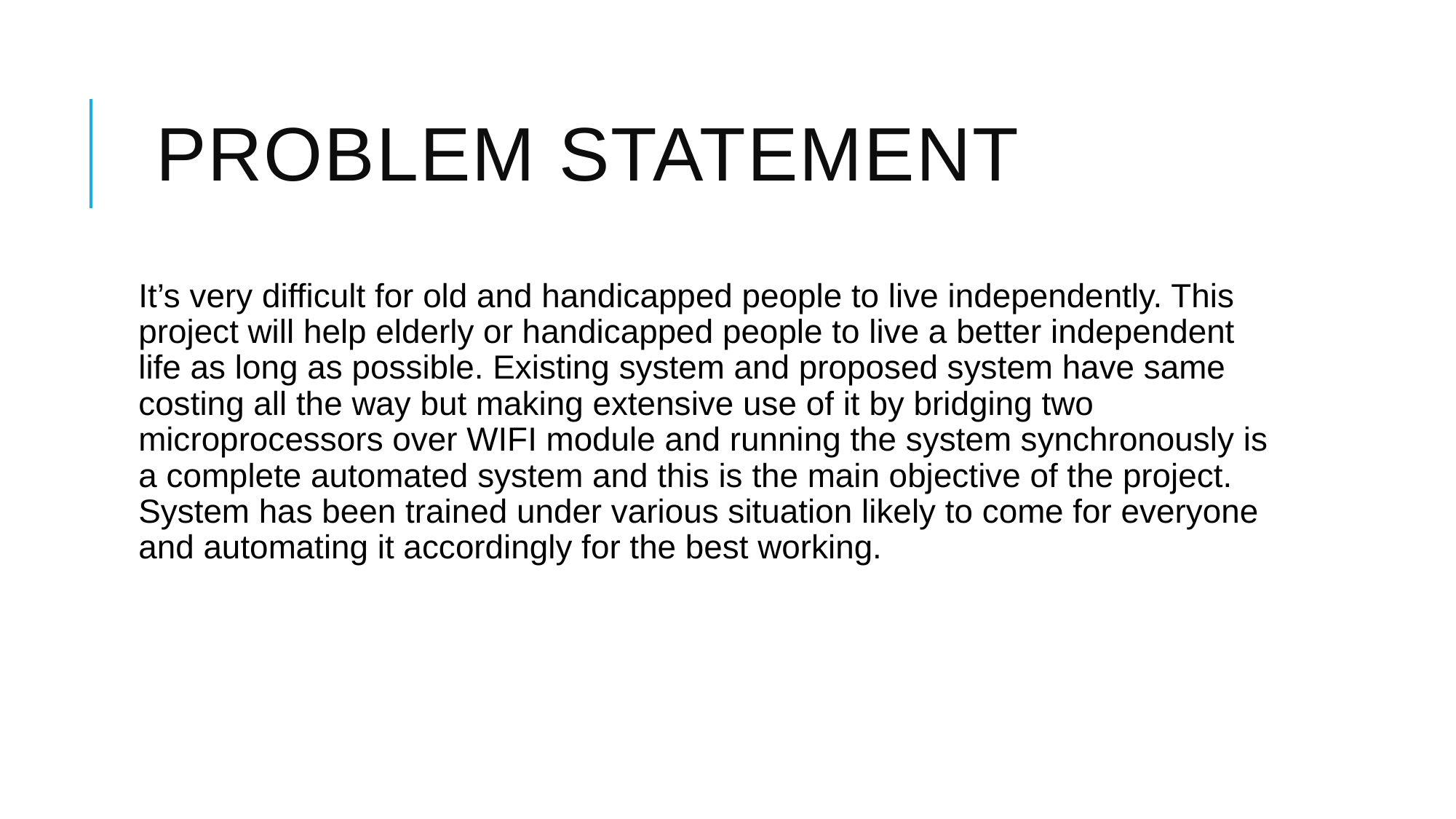

# Problem Statement
It’s very difficult for old and handicapped people to live independently. This project will help elderly or handicapped people to live a better independent life as long as possible. Existing system and proposed system have same costing all the way but making extensive use of it by bridging two microprocessors over WIFI module and running the system synchronously is a complete automated system and this is the main objective of the project. System has been trained under various situation likely to come for everyone and automating it accordingly for the best working.